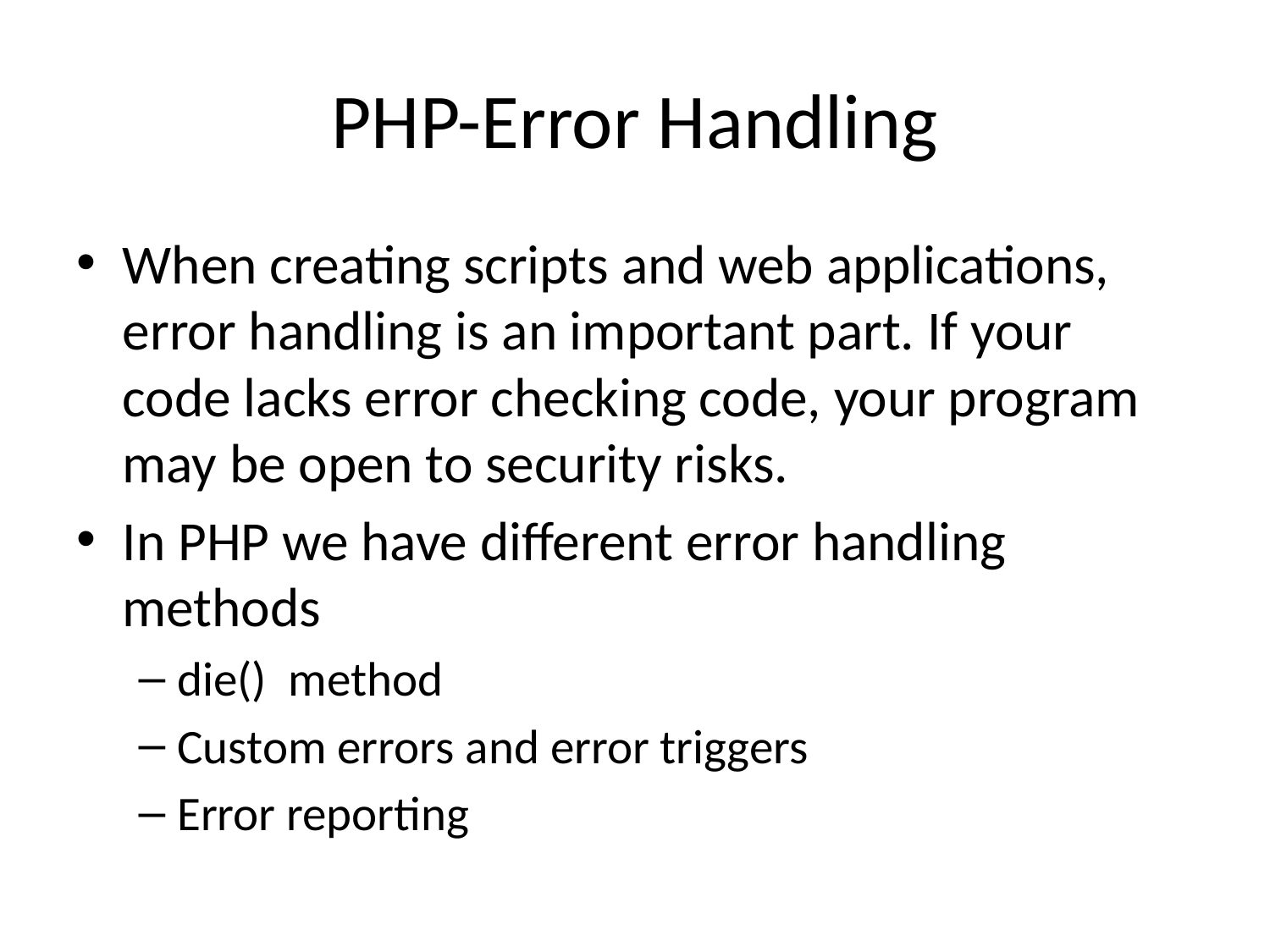

# PHP-Error Handling
When creating scripts and web applications, error handling is an important part. If your code lacks error checking code, your program may be open to security risks.
In PHP we have different error handling methods
die()  method
Custom errors and error triggers
Error reporting